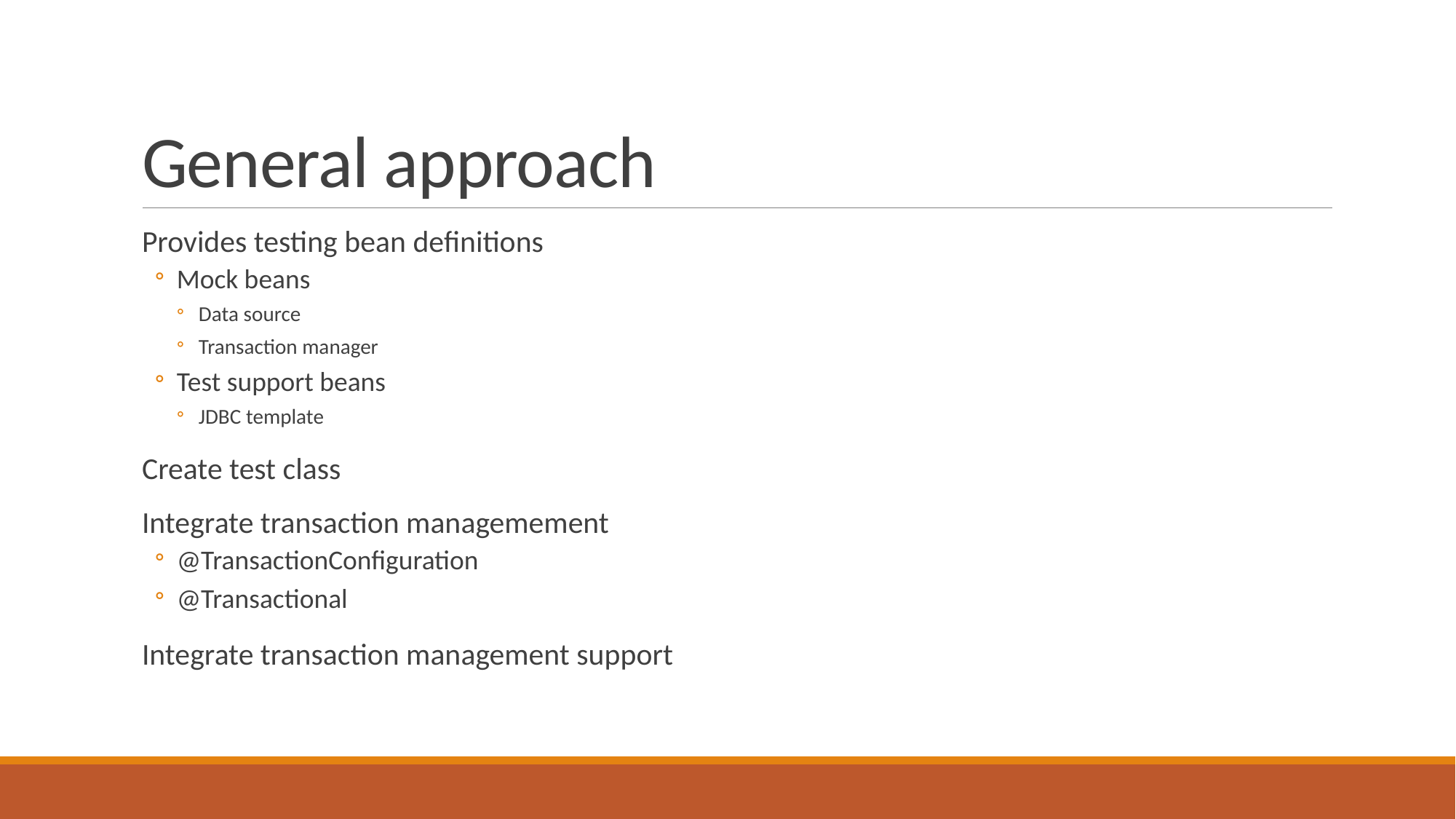

# General approach
Provides testing bean definitions
Mock beans
Data source
Transaction manager
Test support beans
JDBC template
Create test class
Integrate transaction managemement
@TransactionConfiguration
@Transactional
Integrate transaction management support